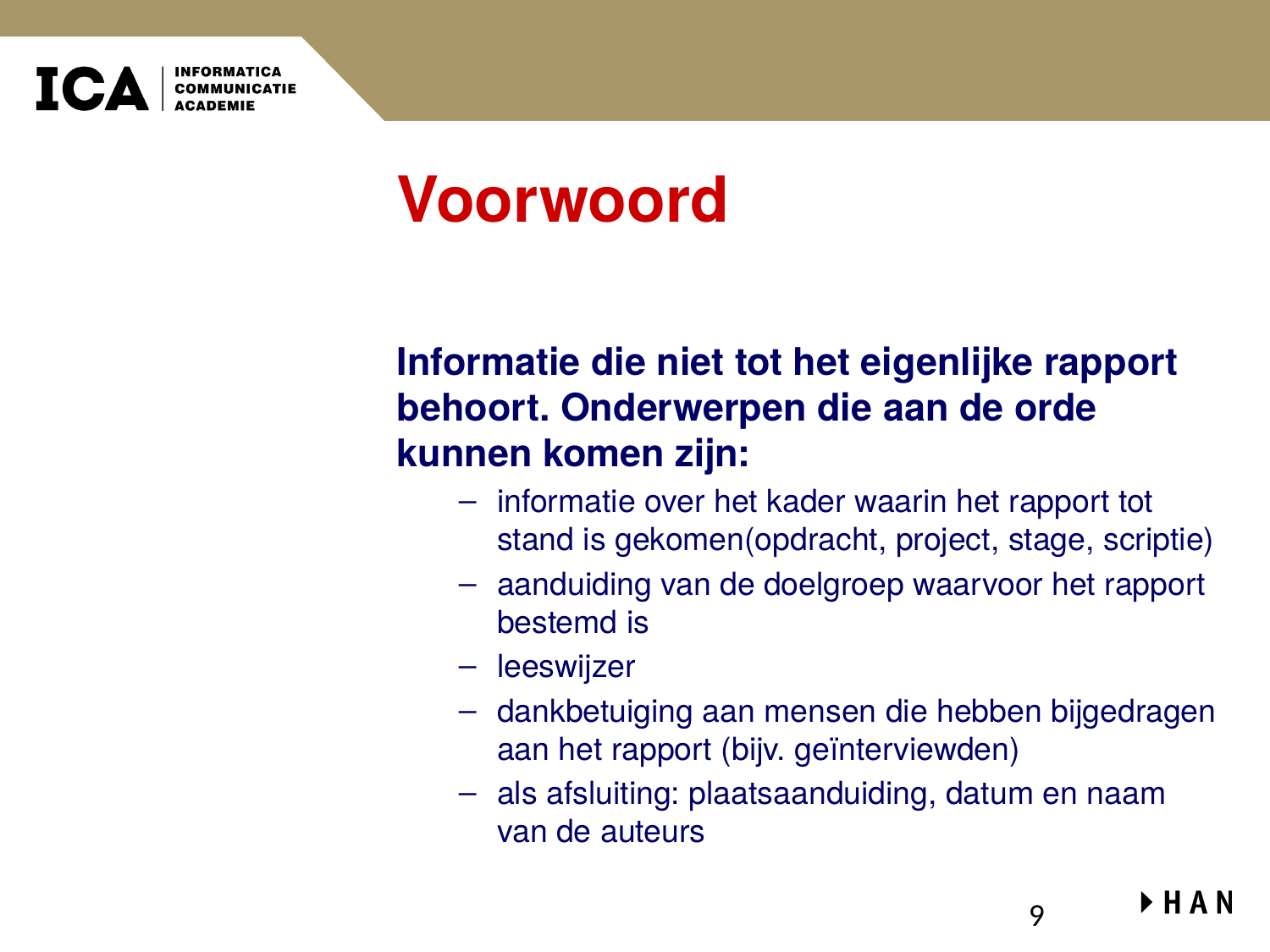

# Voorwoord

Informatie die niet tot het eigenlijke rapport behoort. Onderwerpen die aan de orde kunnen komen zijn:
informatie over het kader waarin het rapport tot stand is gekomen(opdracht, project, stage, scriptie)
aanduiding van de doelgroep waarvoor het rapport bestemd is
leeswijzer
dankbetuiging aan mensen die hebben bijgedragen aan het rapport (bijv. geïnterviewden)
als afsluiting: plaatsaanduiding, datum en naam van de auteurs

9